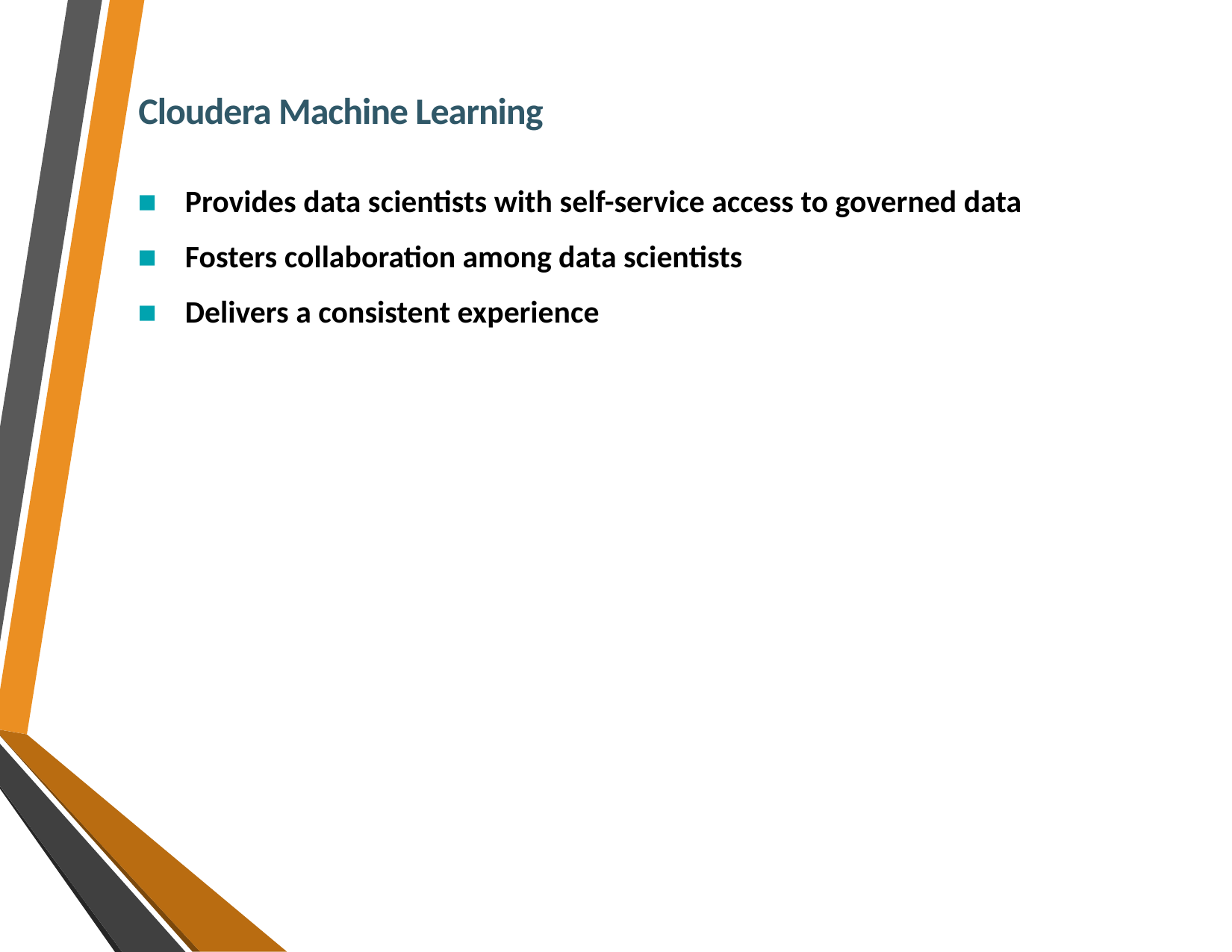

Cloudera Machine Learning
■    Provides data scientists with self-service access to governed data
■    Fosters collaboration among data scientists
■    Delivers a consistent experience